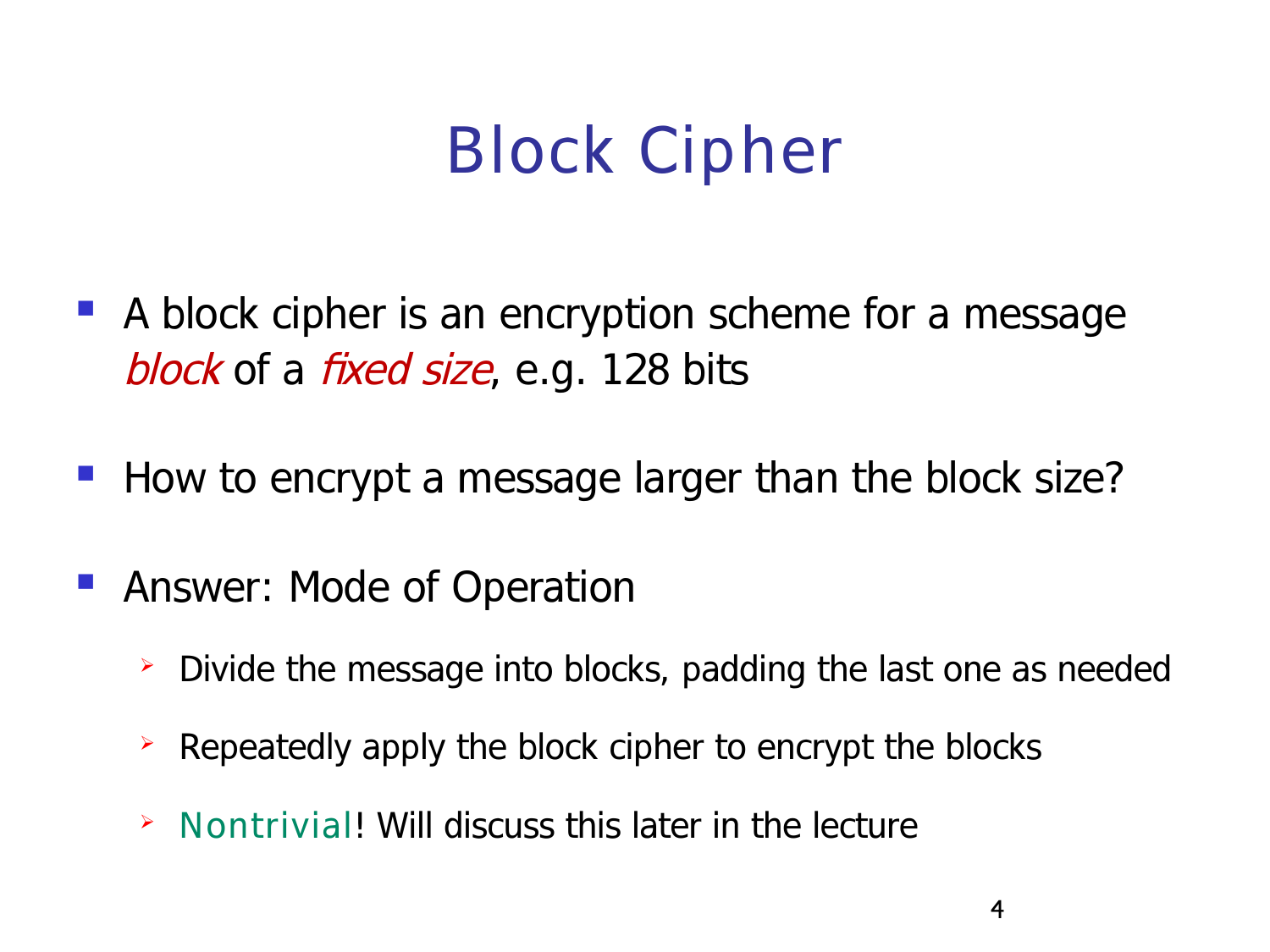

# Block Cipher
A block cipher is an encryption scheme for a message block of a fixed size, e.g. 128 bits
How to encrypt a message larger than the block size?
Answer: Mode of Operation
Divide the message into blocks, padding the last one as needed
Repeatedly apply the block cipher to encrypt the blocks
Nontrivial! Will discuss this later in the lecture

4